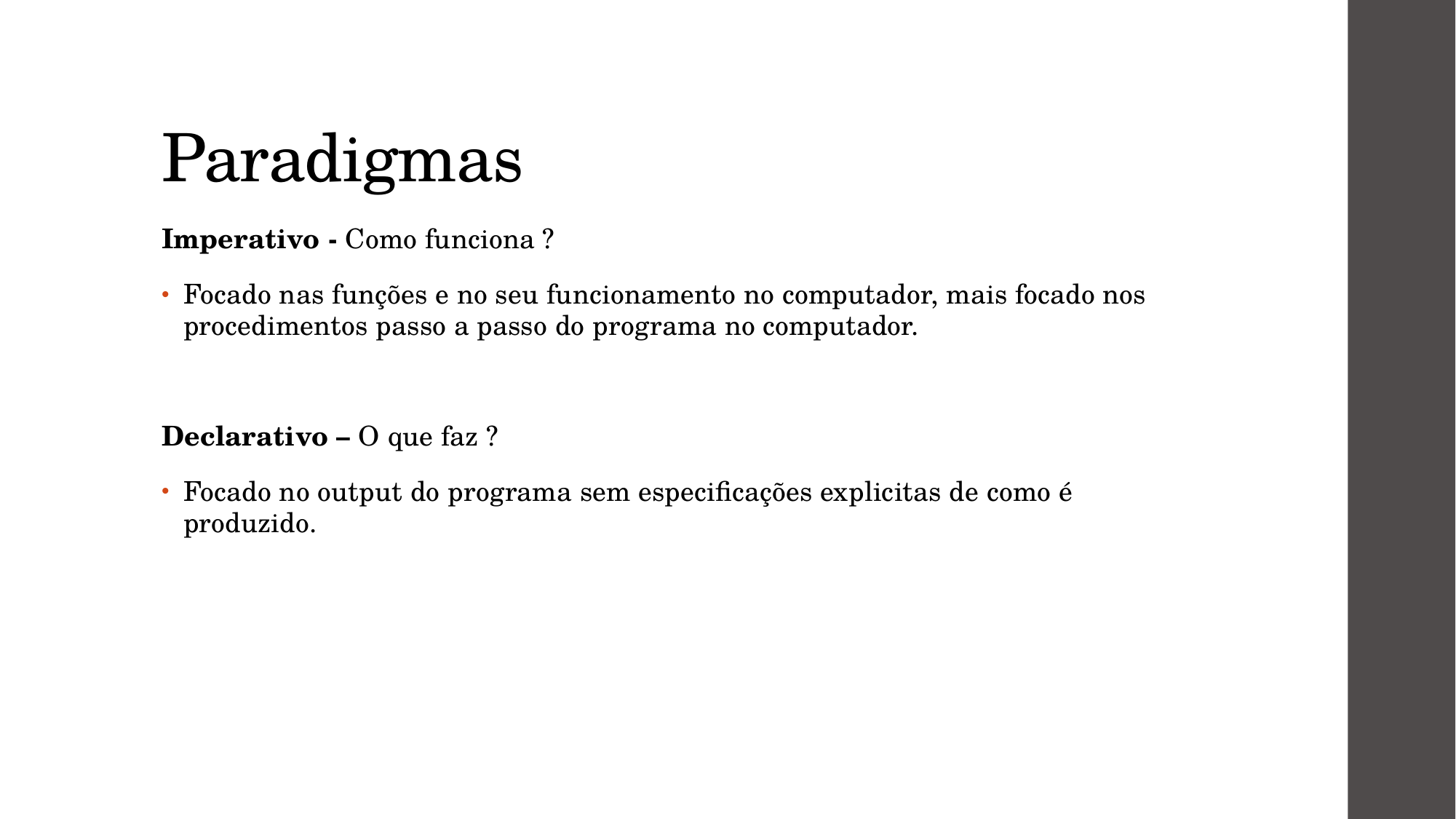

# Paradigmas
Imperativo - Como funciona ?
Focado nas funções e no seu funcionamento no computador, mais focado nos procedimentos passo a passo do programa no computador.

Declarativo – O que faz ?
Focado no output do programa sem especificações explicitas de como é produzido.